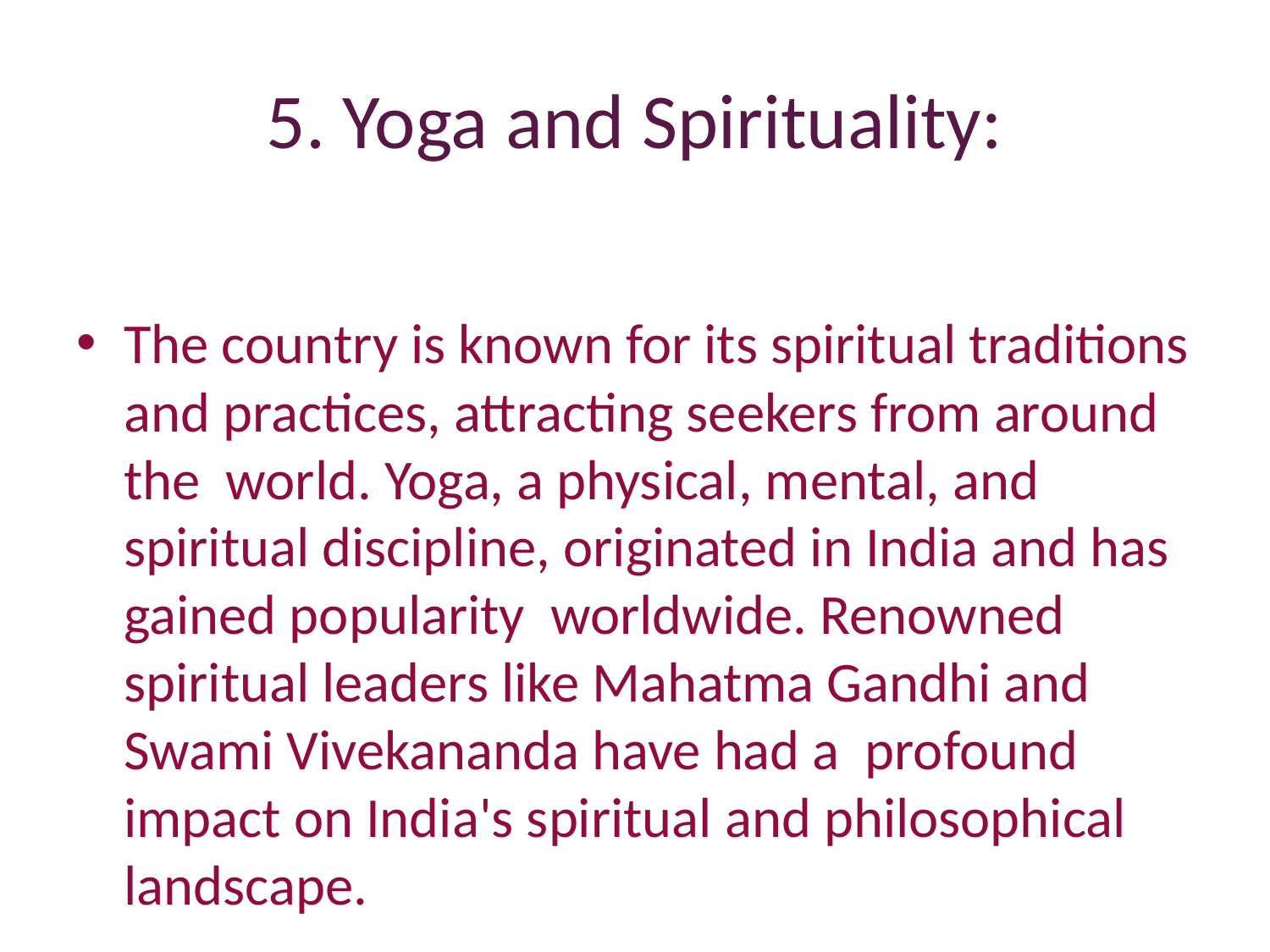

# 5. Yoga and Spirituality:

The country is known for its spiritual traditions and practices, attracting seekers from around the  world. Yoga, a physical, mental, and spiritual discipline, originated in India and has gained popularity  worldwide. Renowned spiritual leaders like Mahatma Gandhi and Swami Vivekananda have had a  profound impact on India's spiritual and philosophical landscape.